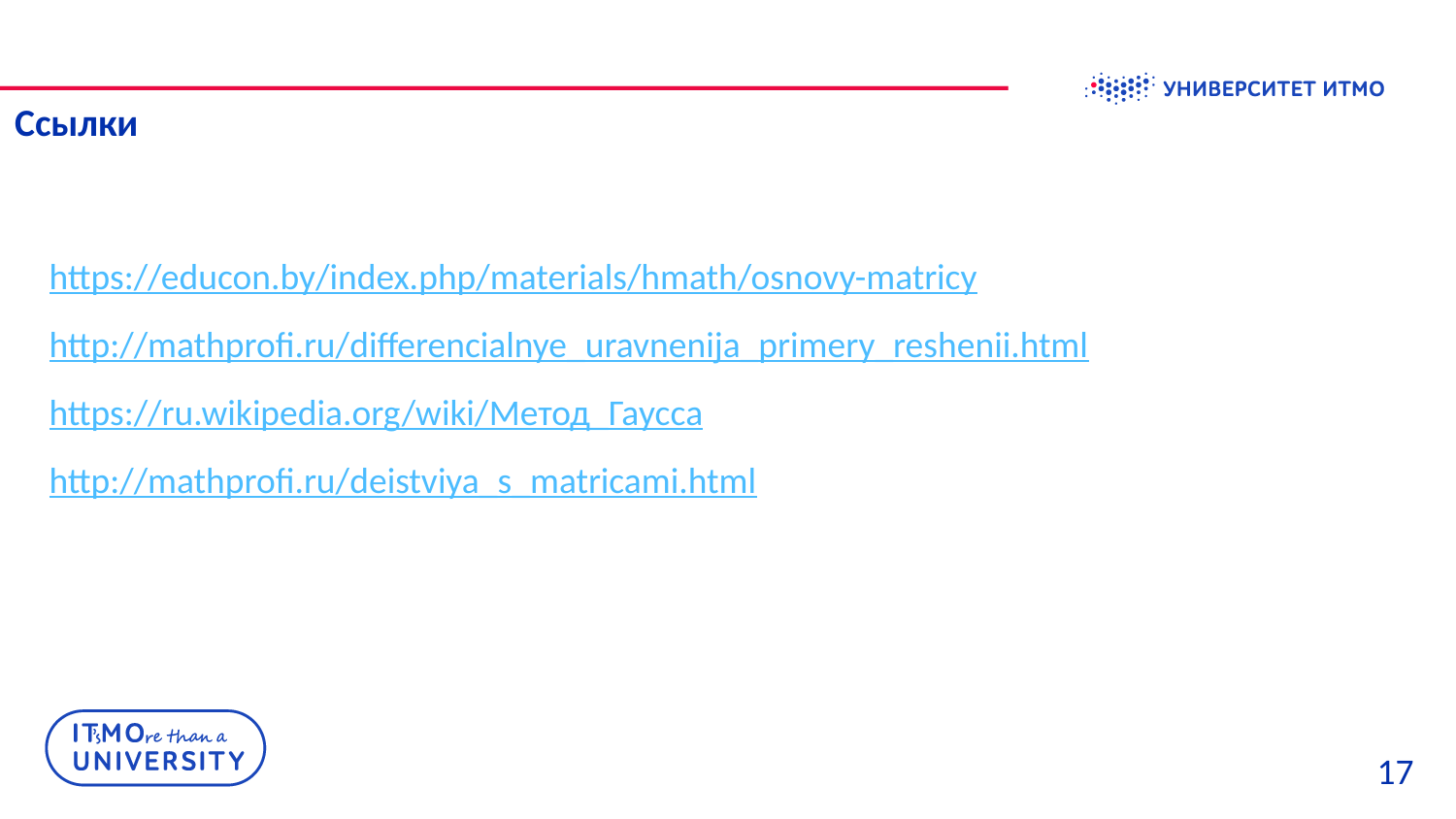

# Ссылки

https://educon.by/index.php/materials/hmath/osnovy-matricy
http://mathprofi.ru/differencialnye_uravnenija_primery_reshenii.html
https://ru.wikipedia.org/wiki/Метод_Гаусса
http://mathprofi.ru/deistviya_s_matricami.html

17